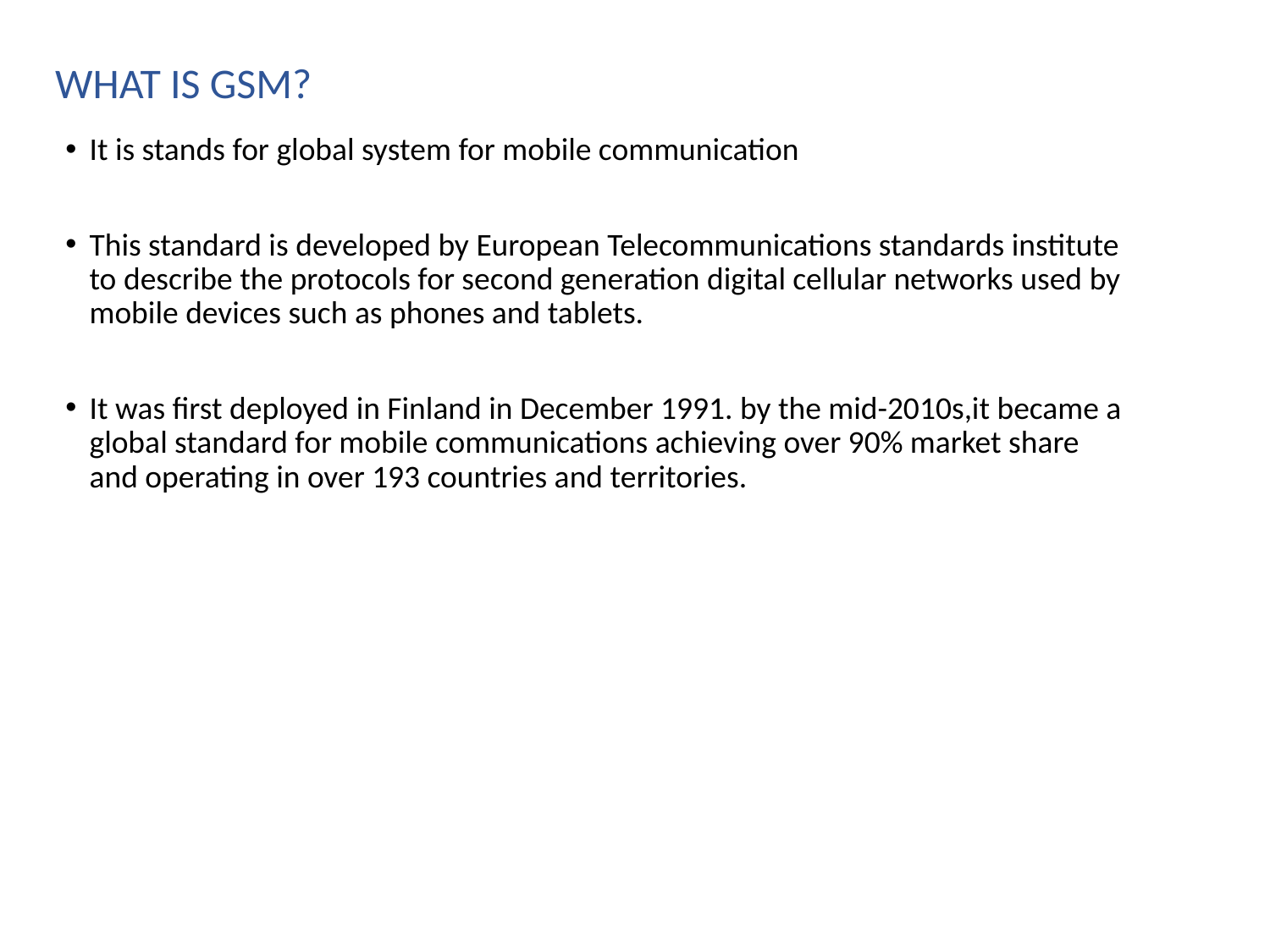

# WHAT IS GSM?
It is stands for global system for mobile communication

This standard is developed by European Telecommunications standards institute to describe the protocols for second generation digital cellular networks used by mobile devices such as phones and tablets.

It was first deployed in Finland in December 1991. by the mid-2010s,it became a global standard for mobile communications achieving over 90% market share  and operating in over 193 countries and territories.